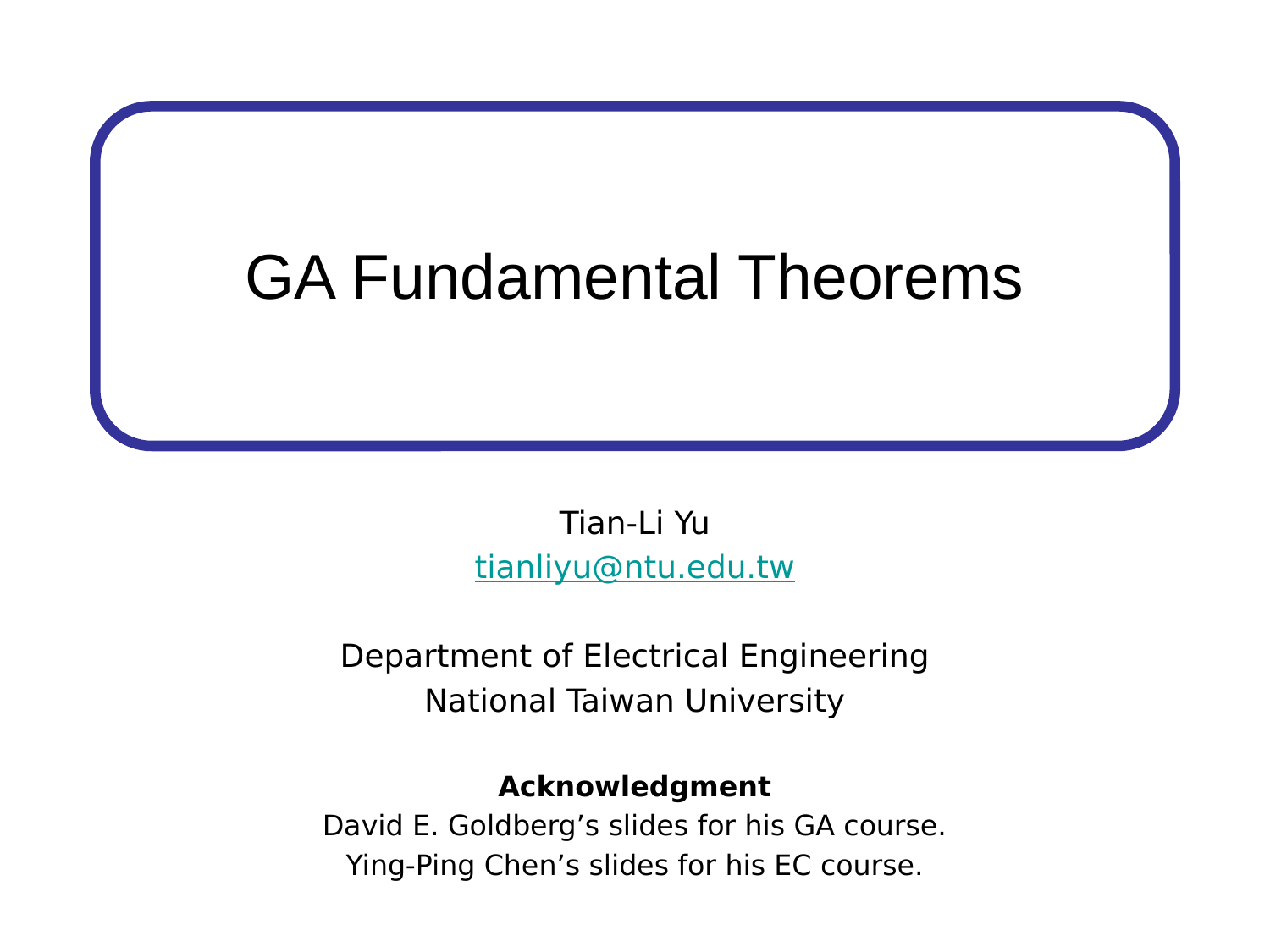

# GA Fundamental Theorems
Tian-Li Yu
tianliyu@ntu.edu.tw

Department of Electrical Engineering
National Taiwan University

Acknowledgment
David E. Goldberg’s slides for his GA course.
Ying-Ping Chen’s slides for his EC course.